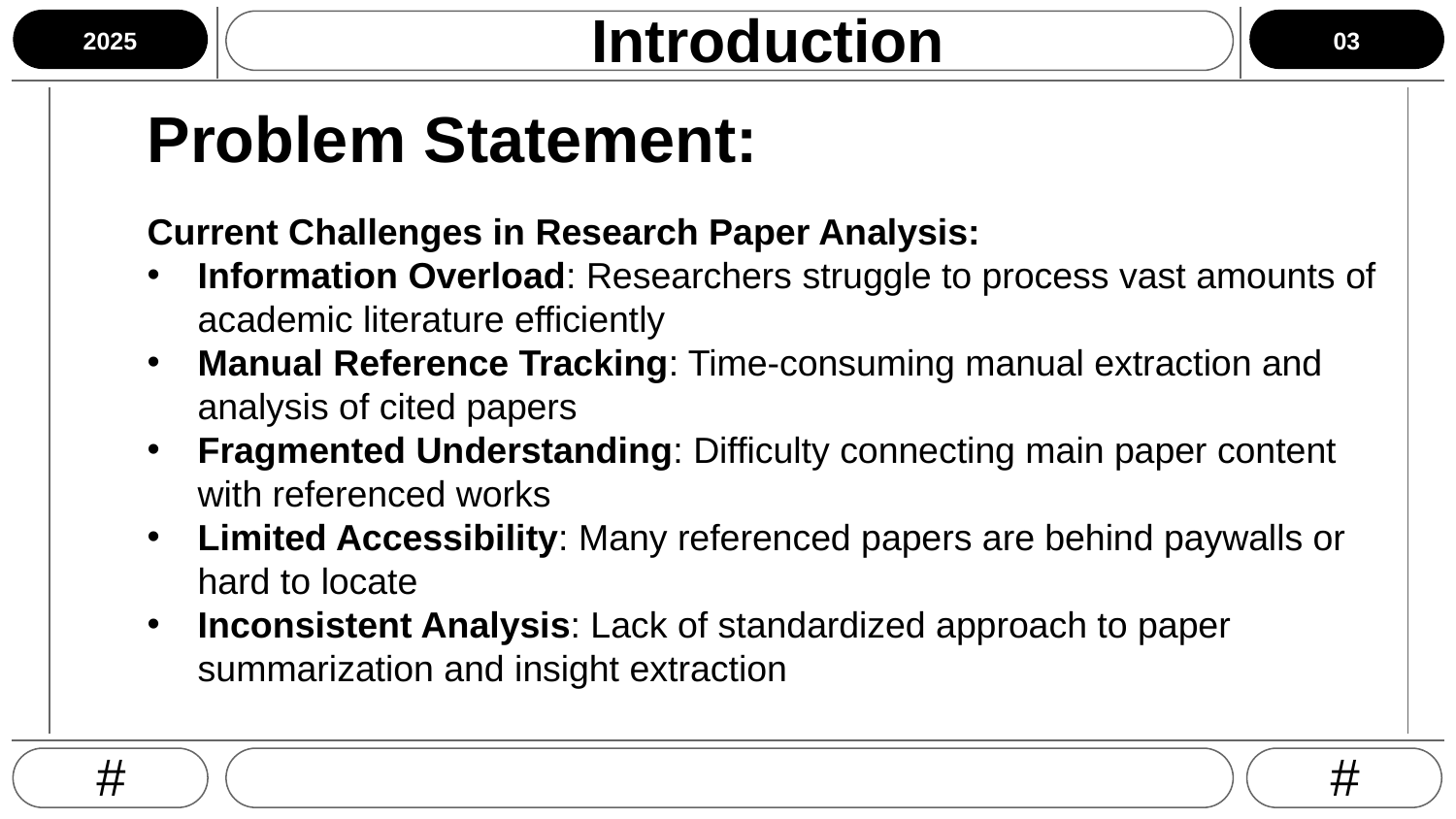

# Introduction
03
2025
Problem Statement:

Current Challenges in Research Paper Analysis:
Information Overload: Researchers struggle to process vast amounts of academic literature efficiently
Manual Reference Tracking: Time-consuming manual extraction and analysis of cited papers
Fragmented Understanding: Difficulty connecting main paper content with referenced works
Limited Accessibility: Many referenced papers are behind paywalls or hard to locate
Inconsistent Analysis: Lack of standardized approach to paper summarization and insight extraction
#
#